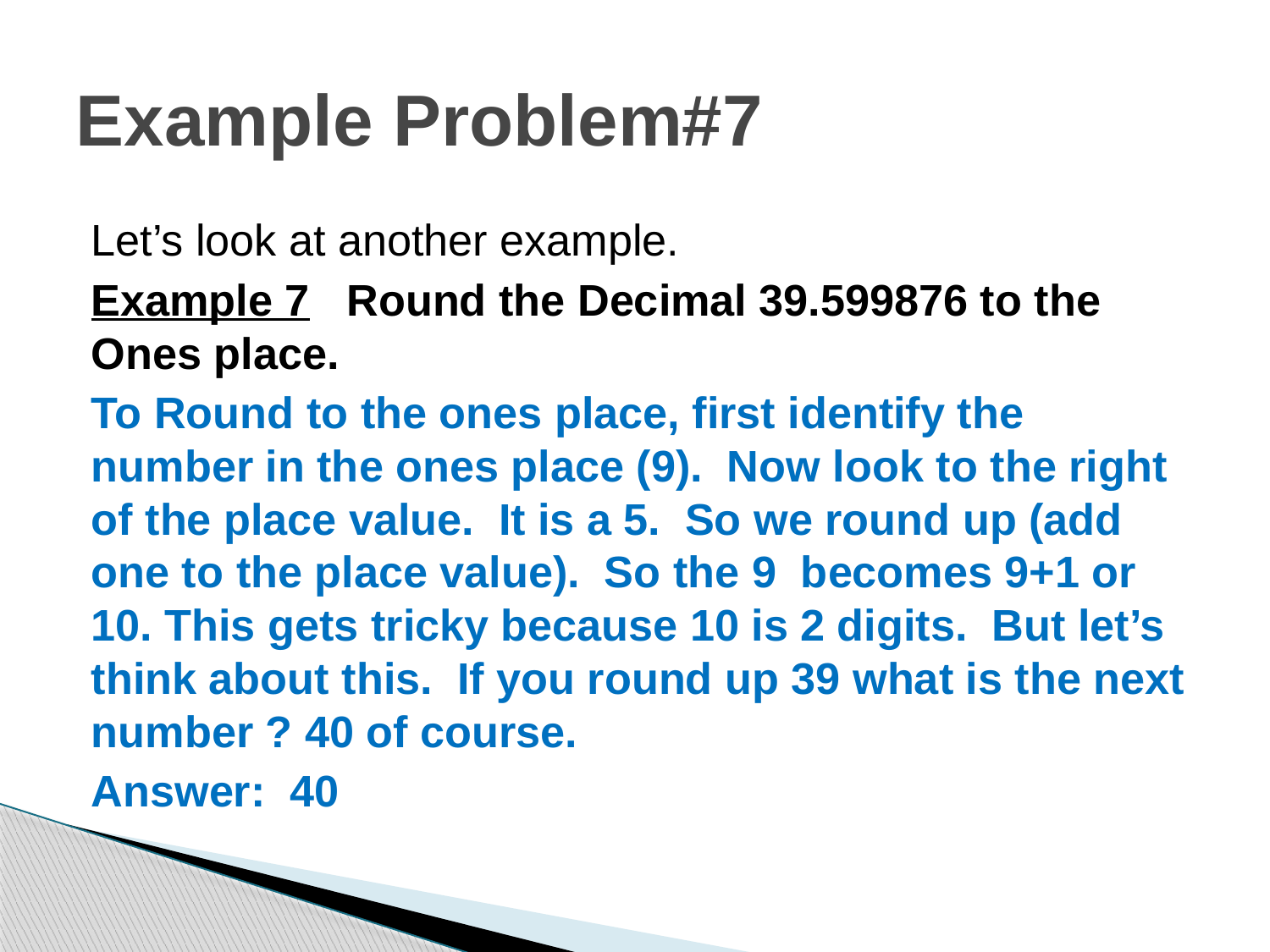

# Example Problem#7
Let’s look at another example.
Example 7   Round the Decimal 39.599876 to the Ones place.
To Round to the ones place, first identify the number in the ones place (9).  Now look to the right of the place value.  It is a 5.  So we round up (add one to the place value).  So the 9  becomes 9+1 or 10. This gets tricky because 10 is 2 digits.  But let’s think about this.  If you round up 39 what is the next number ? 40 of course.
Answer:  40